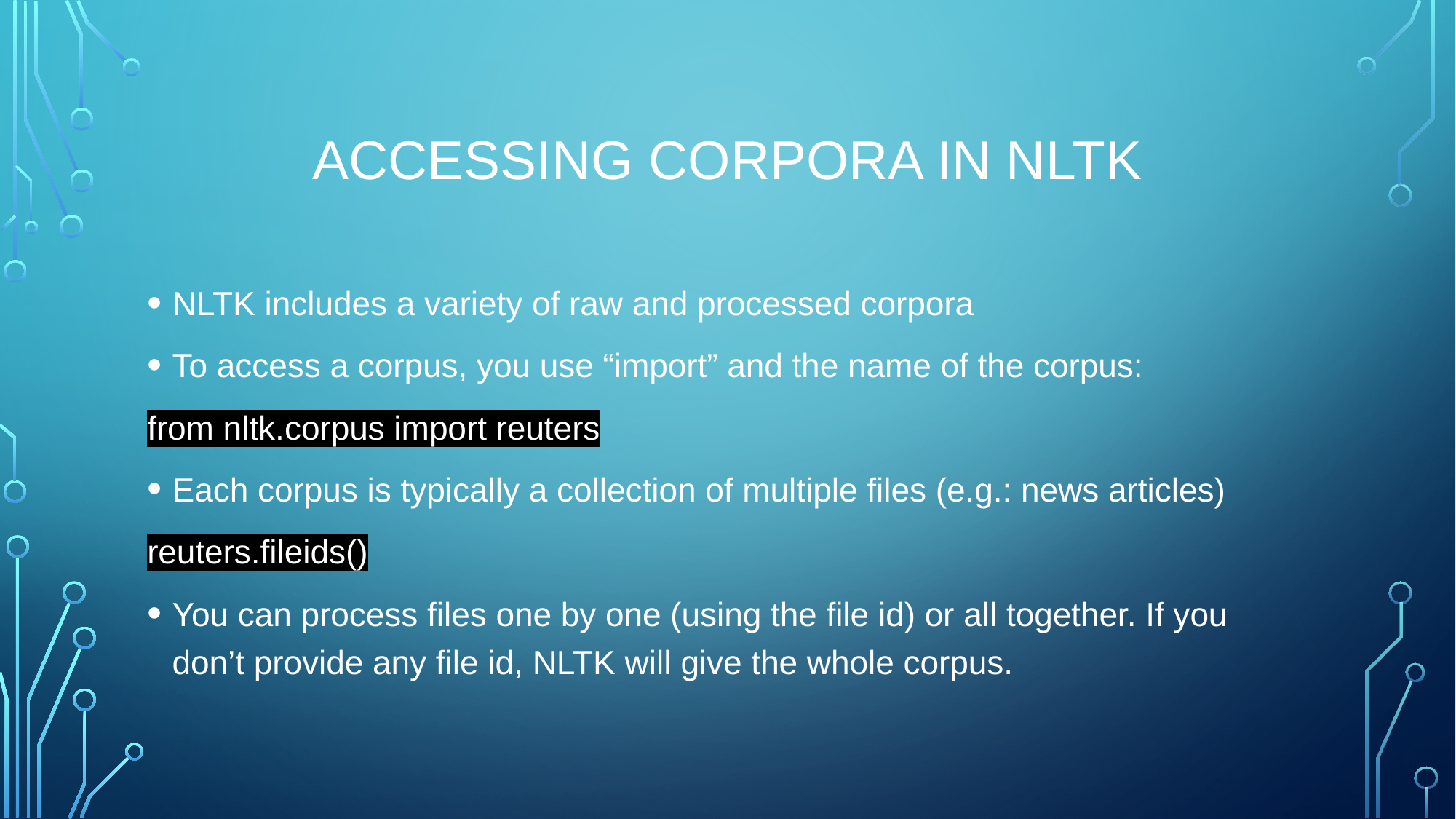

# Accessing corpora in NLTK
NLTK includes a variety of raw and processed corpora
To access a corpus, you use “import” and the name of the corpus:
from nltk.corpus import reuters
Each corpus is typically a collection of multiple files (e.g.: news articles)
reuters.fileids()
You can process files one by one (using the file id) or all together. If you don’t provide any file id, NLTK will give the whole corpus.